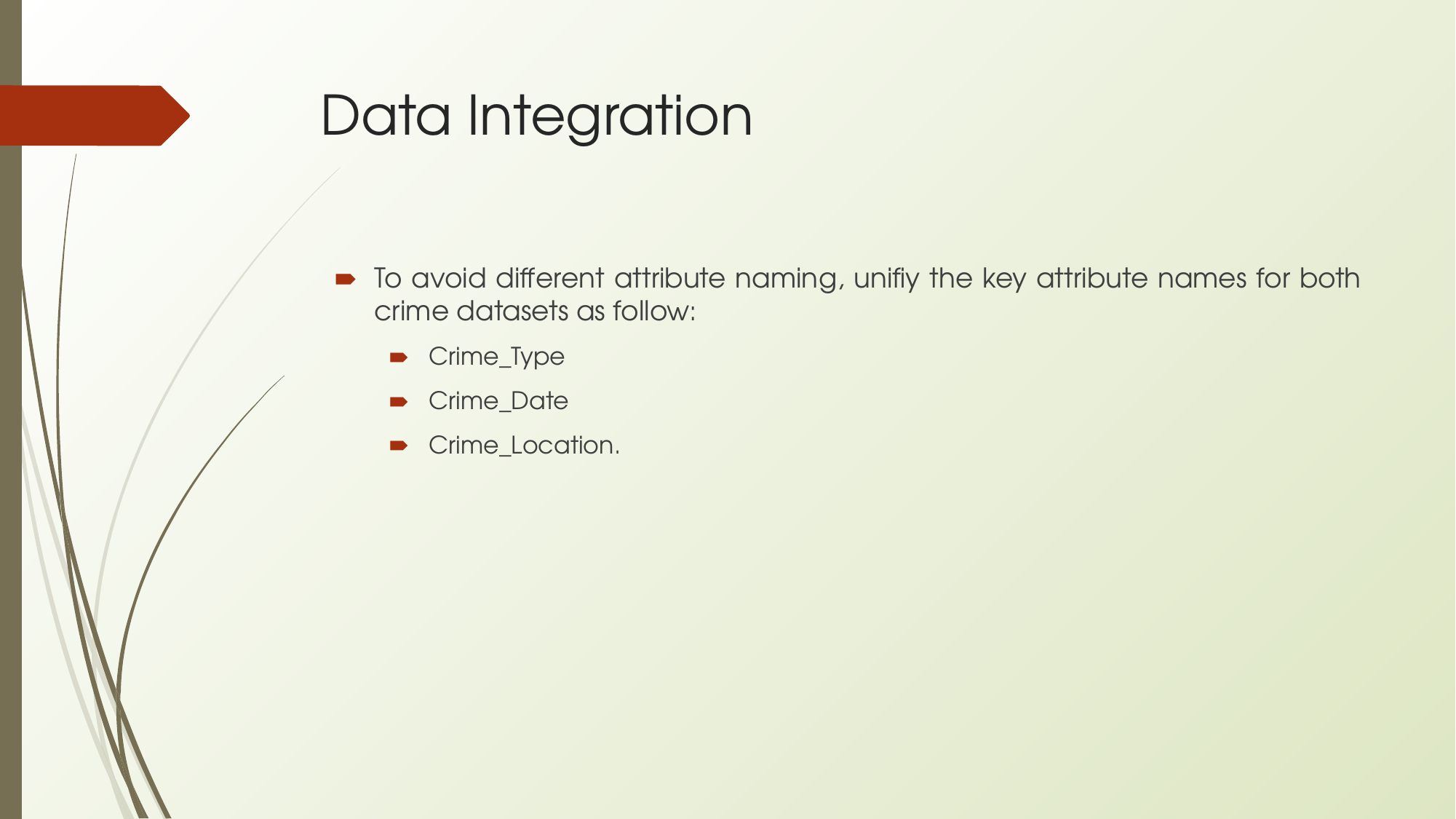

# Data Integration
To avoid different attribute naming, unifiy the key attribute names for both crime datasets as follow:
Crime_Type
Crime_Date
Crime_Location.